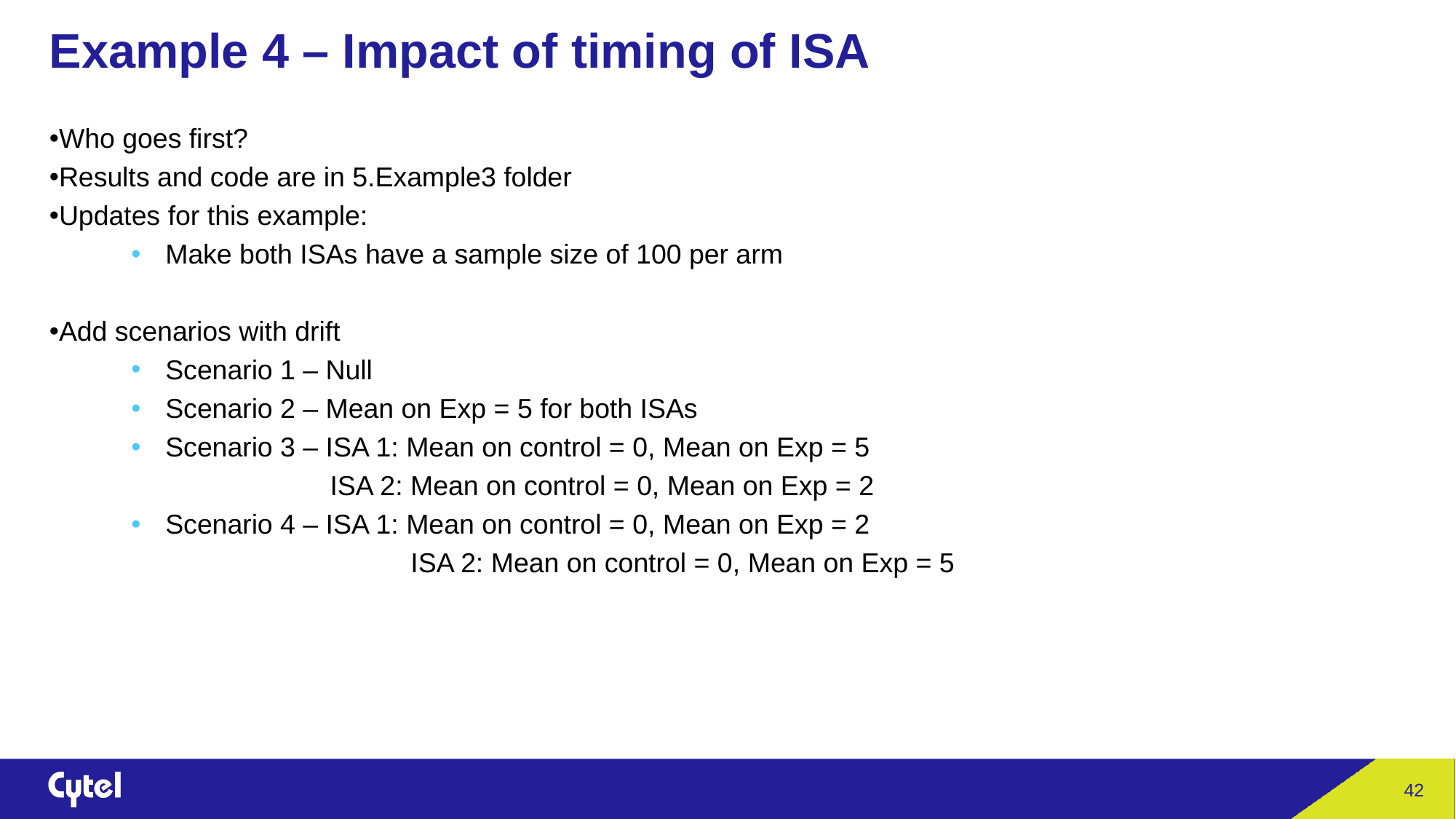

# Example 4 – Impact of timing of ISA
Who goes first?
Results and code are in 5.Example3 folder
Updates for this example:
Make both ISAs have a sample size of 100 per arm

Add scenarios with drift
Scenario 1 – Null
Scenario 2 – Mean on Exp = 5 for both ISAs
Scenario 3 – ISA 1: Mean on control = 0, Mean on Exp = 5
                          ISA 2: Mean on control = 0, Mean on Exp = 2
Scenario 4 – ISA 1: Mean on control = 0, Mean on Exp = 2
		        ISA 2: Mean on control = 0, Mean on Exp = 5

42